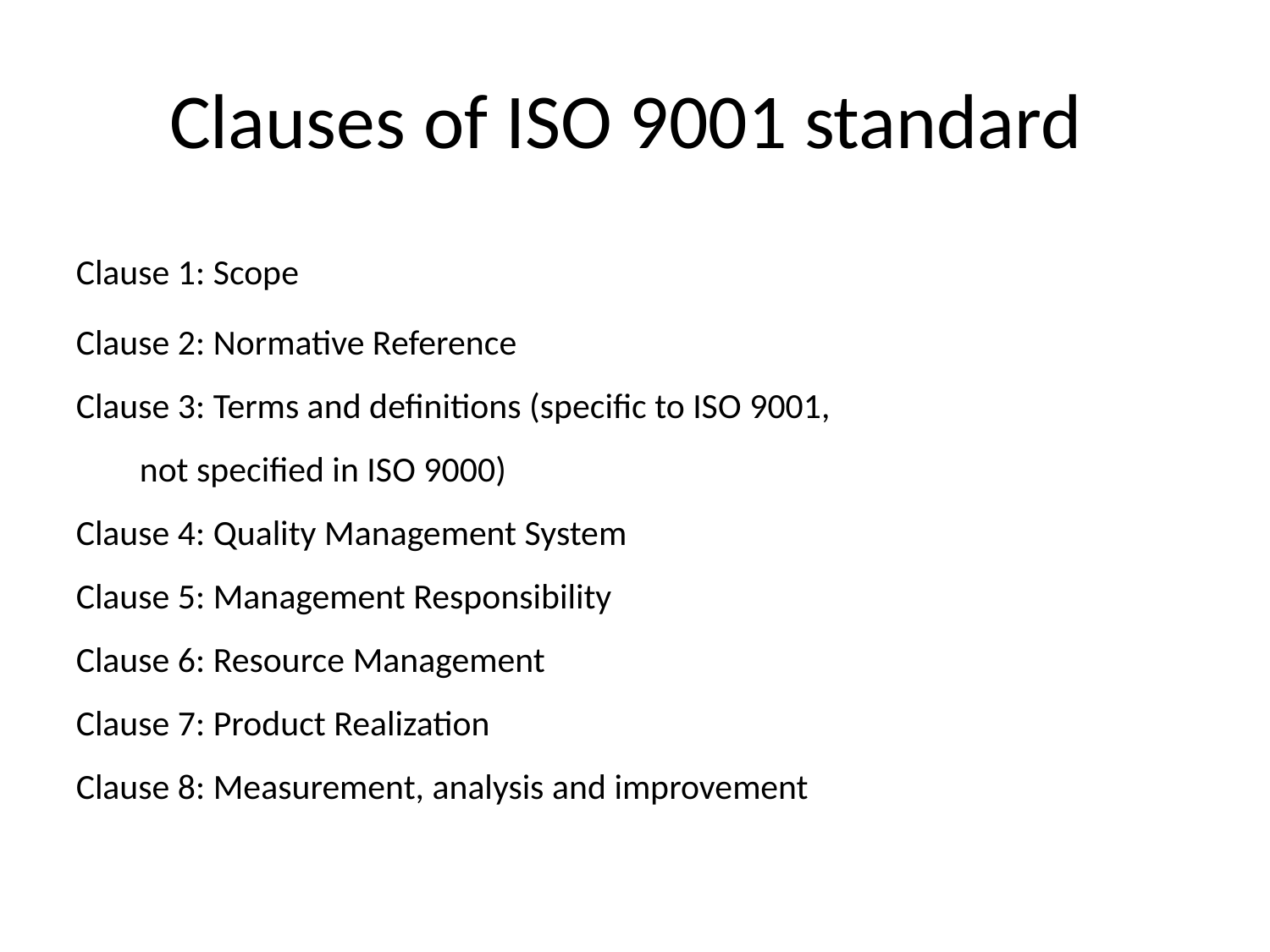

Clauses of ISO 9001 standard
Clause 1: Scope
Clause 2: Normative Reference
Clause 3: Terms and definitions (specific to ISO 9001, 	      					not specified in ISO 9000)
Clause 4: Quality Management System
Clause 5: Management Responsibility
Clause 6: Resource Management
Clause 7: Product Realization
Clause 8: Measurement, analysis and improvement